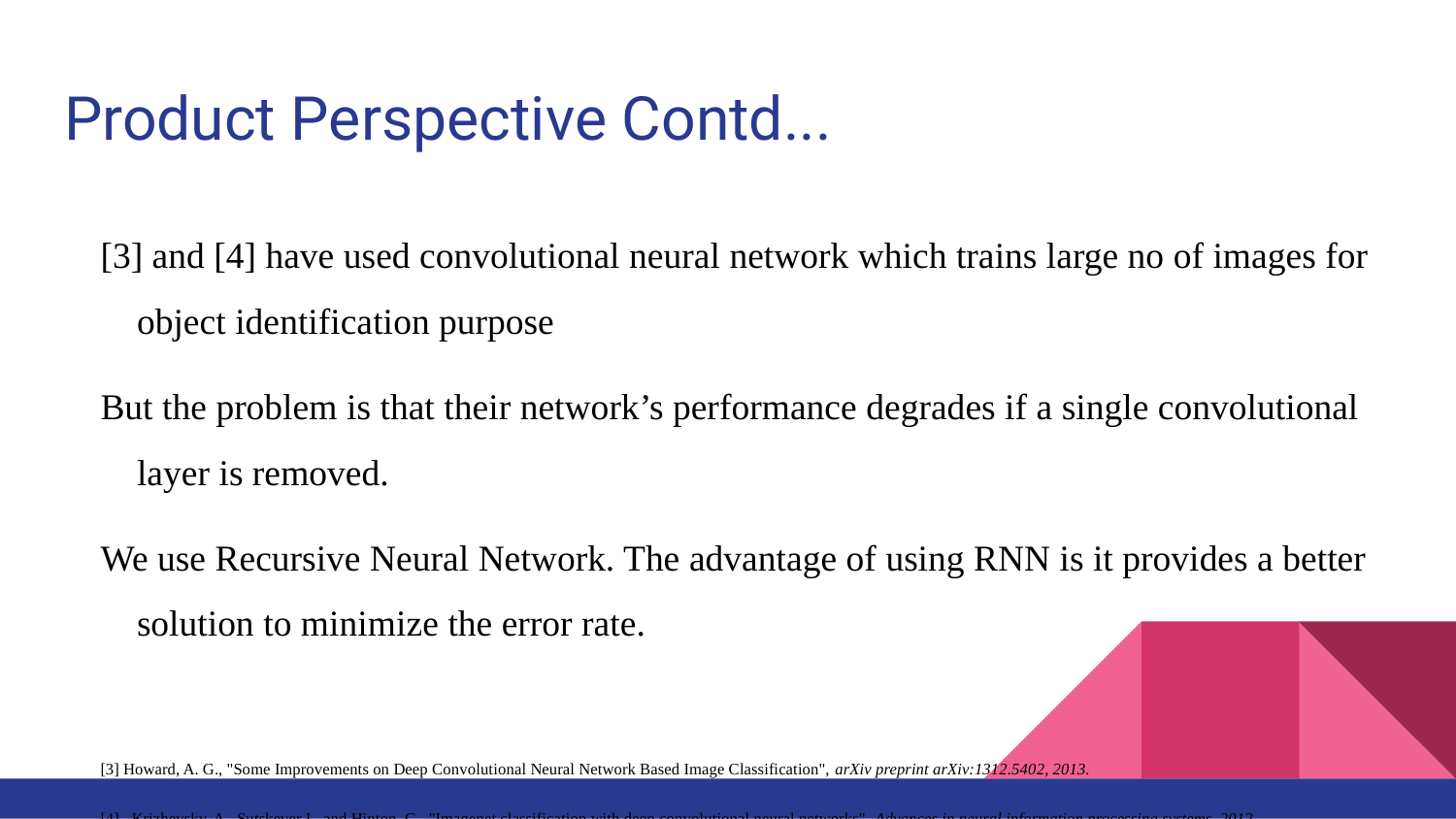

# Product Perspective Contd...
[3] and [4] have used convolutional neural network which trains large no of images for object identification purpose
But the problem is that their network’s performance degrades if a single convolutional layer is removed.
We use Recursive Neural Network. The advantage of using RNN is it provides a better solution to minimize the error rate.

[3] Howard, A. G., "Some Improvements on Deep Convolutional Neural Network Based Image Classification", arXiv preprint arXiv:1312.5402, 2013.
[4]   Krizhevsky, A., Sutskever I., and Hinton, G., "Imagenet classification with deep convolutional neural networks", Advances in neural information processing systems, 2012.